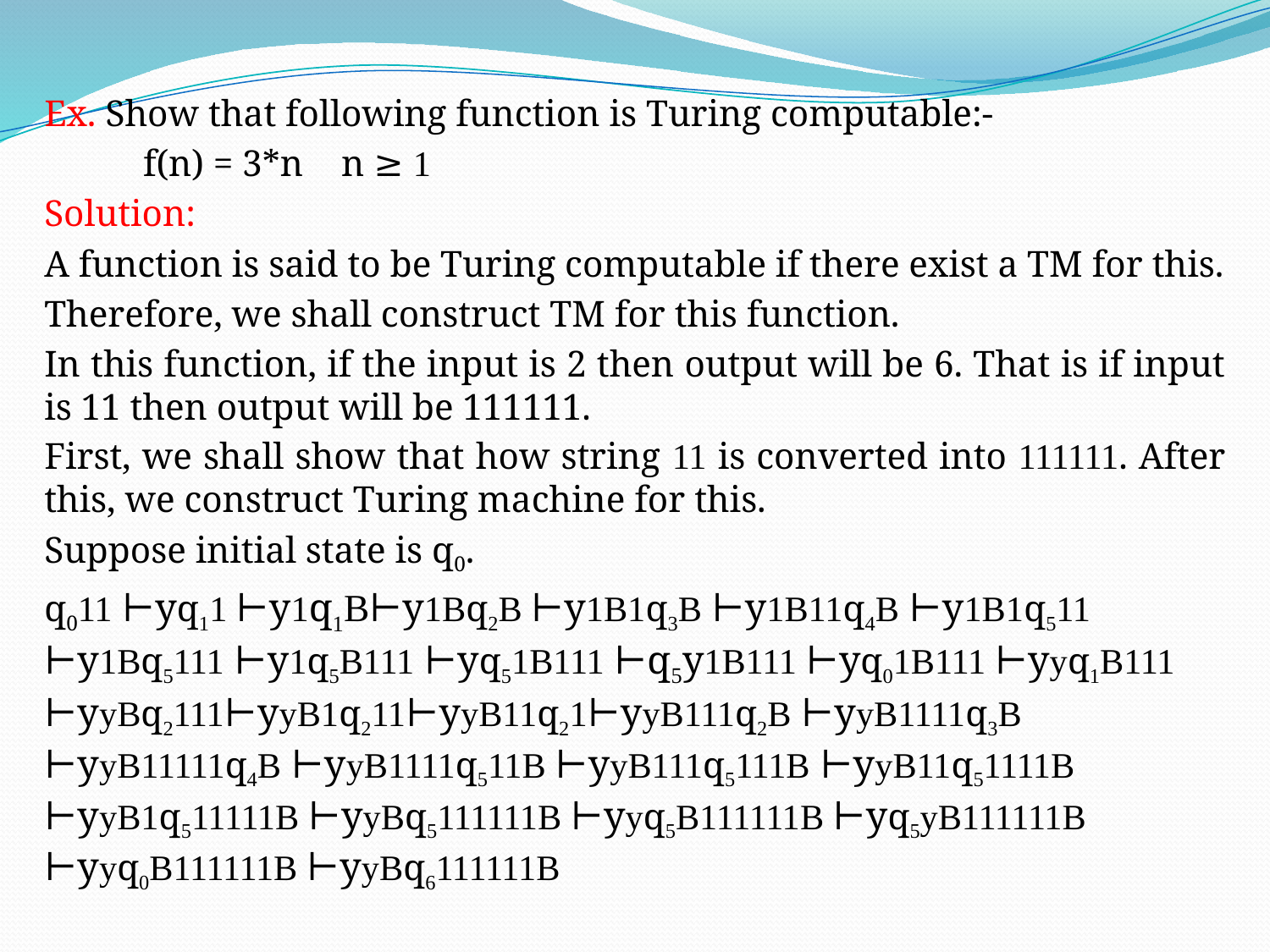

Ex. Show that following function is Turing computable:-
	f(n) = 3*n		n ≥ 1
Solution:
A function is said to be Turing computable if there exist a TM for this.
Therefore, we shall construct TM for this function.
In this function, if the input is 2 then output will be 6. That is if input is 11 then output will be 111111.
First, we shall show that how string 11 is converted into 111111. After this, we construct Turing machine for this.
Suppose initial state is q0.
q011 ⊢yq11 ⊢y1q1B⊢y1Bq2B ⊢y1B1q3B ⊢y1B11q4B ⊢y1B1q511 ⊢y1Bq5111 ⊢y1q5B111 ⊢yq51B111 ⊢q5y1B111 ⊢yq01B111 ⊢yyq1B111 ⊢yyBq2111⊢yyB1q211⊢yyB11q21⊢yyB111q2B ⊢yyB1111q3B ⊢yyB11111q4B ⊢yyB1111q511B ⊢yyB111q5111B ⊢yyB11q51111B ⊢yyB1q511111B ⊢yyBq5111111B ⊢yyq5B111111B ⊢yq5yB111111B ⊢yyq0B111111B ⊢yyBq6111111B